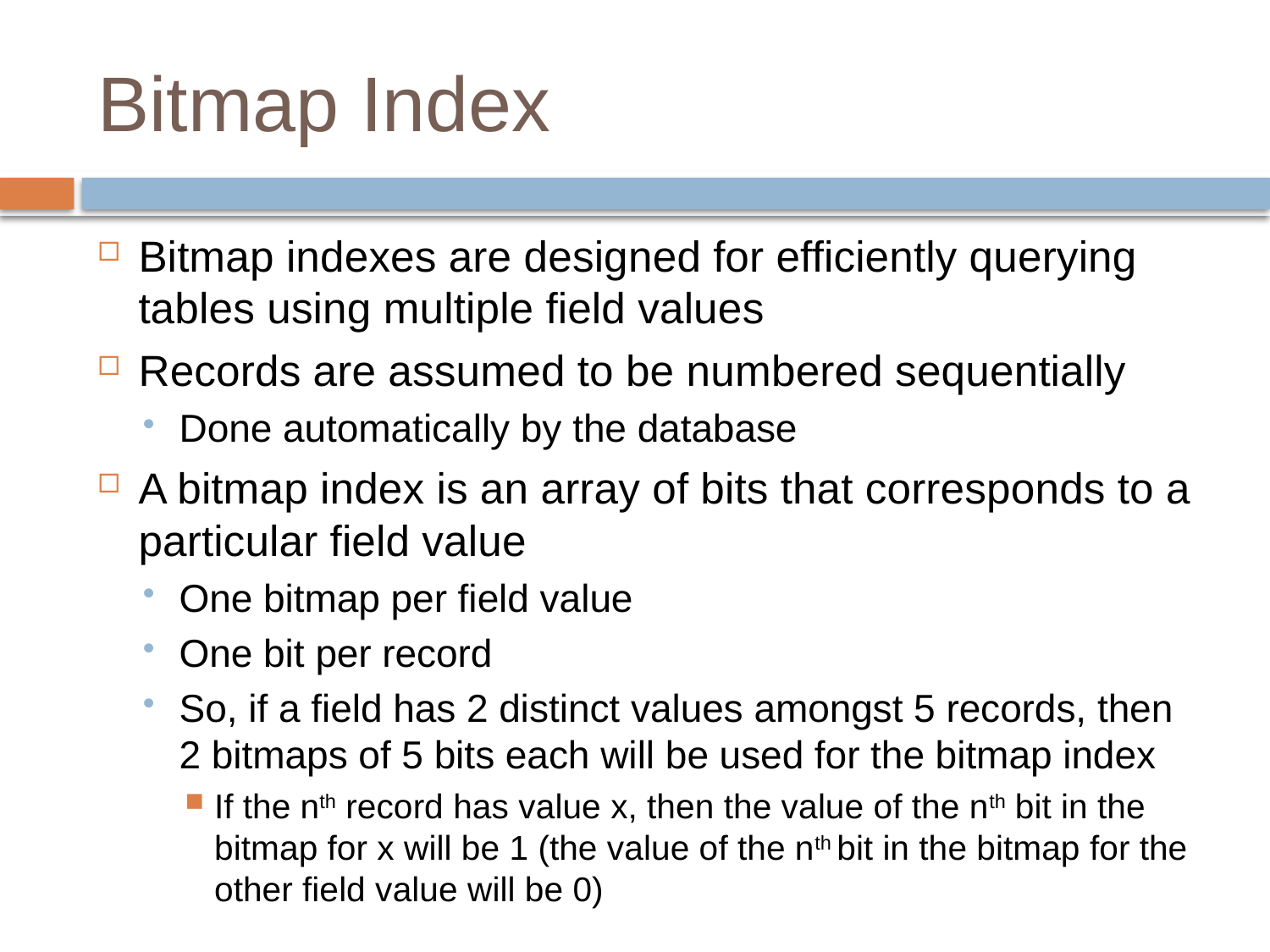

# Bitmap Index
Bitmap indexes are designed for efficiently querying tables using multiple field values
Records are assumed to be numbered sequentially
Done automatically by the database
A bitmap index is an array of bits that corresponds to a particular field value
One bitmap per field value
One bit per record
So, if a field has 2 distinct values amongst 5 records, then 2 bitmaps of 5 bits each will be used for the bitmap index
If the nth record has value x, then the value of the nth bit in the bitmap for x will be 1 (the value of the nth bit in the bitmap for the other field value will be 0)